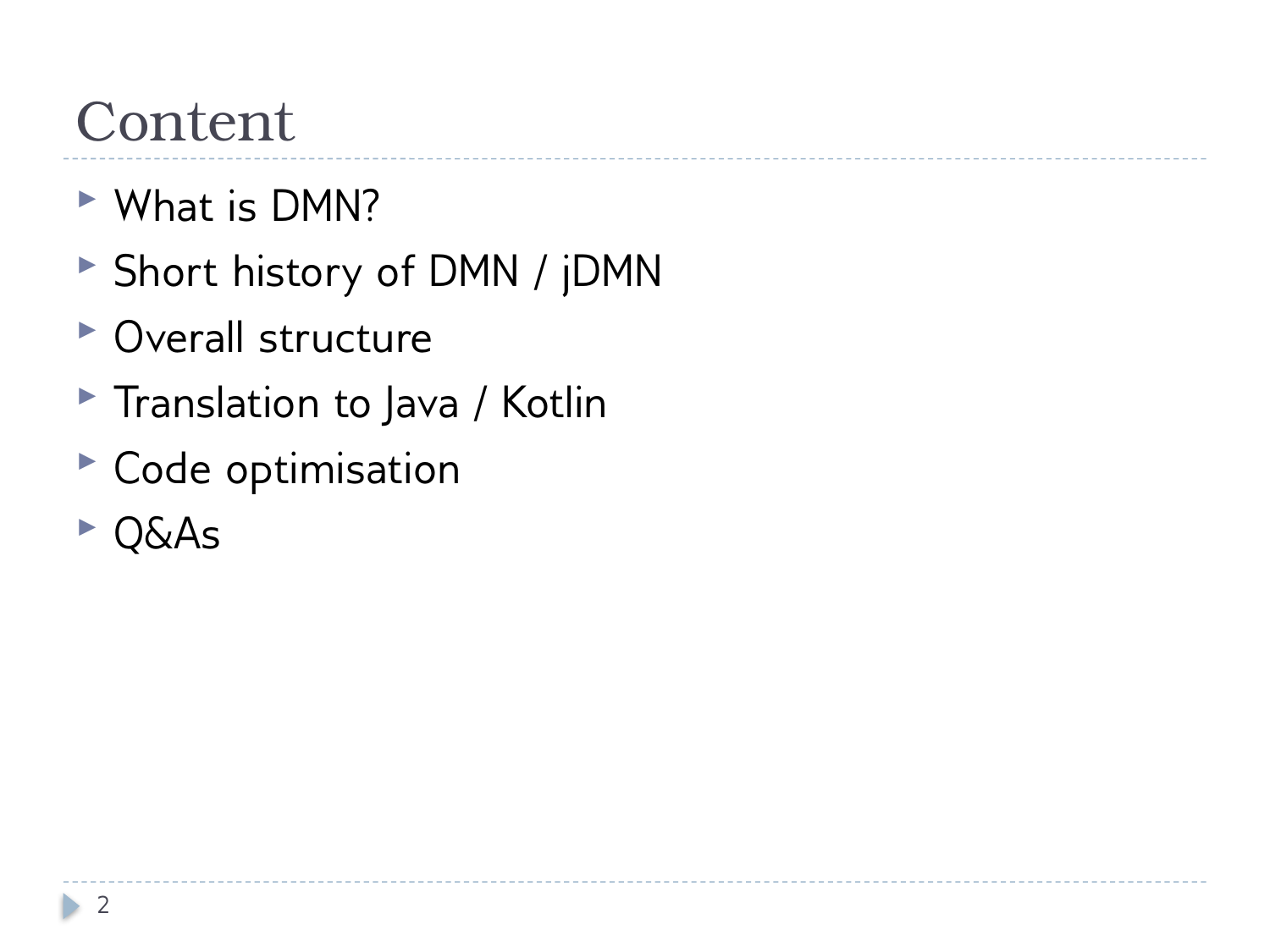

# Content
What is DMN?
Short history of DMN / jDMN
Overall structure
Translation to Java / Kotlin
Code optimisation
Q&As

2